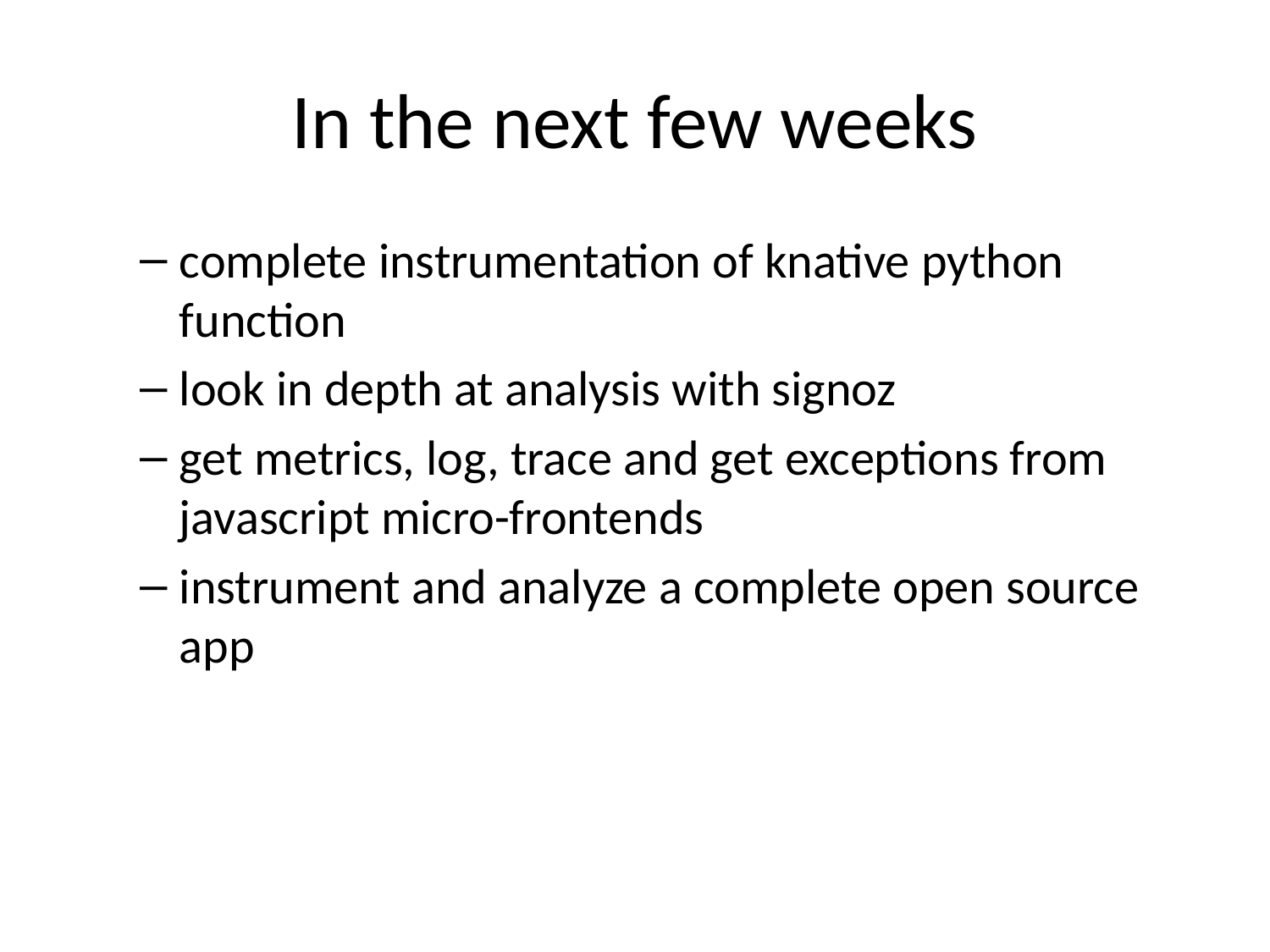

# In the next few weeks
complete instrumentation of knative python function
look in depth at analysis with signoz
get metrics, log, trace and get exceptions from javascript micro-frontends
instrument and analyze a complete open source app